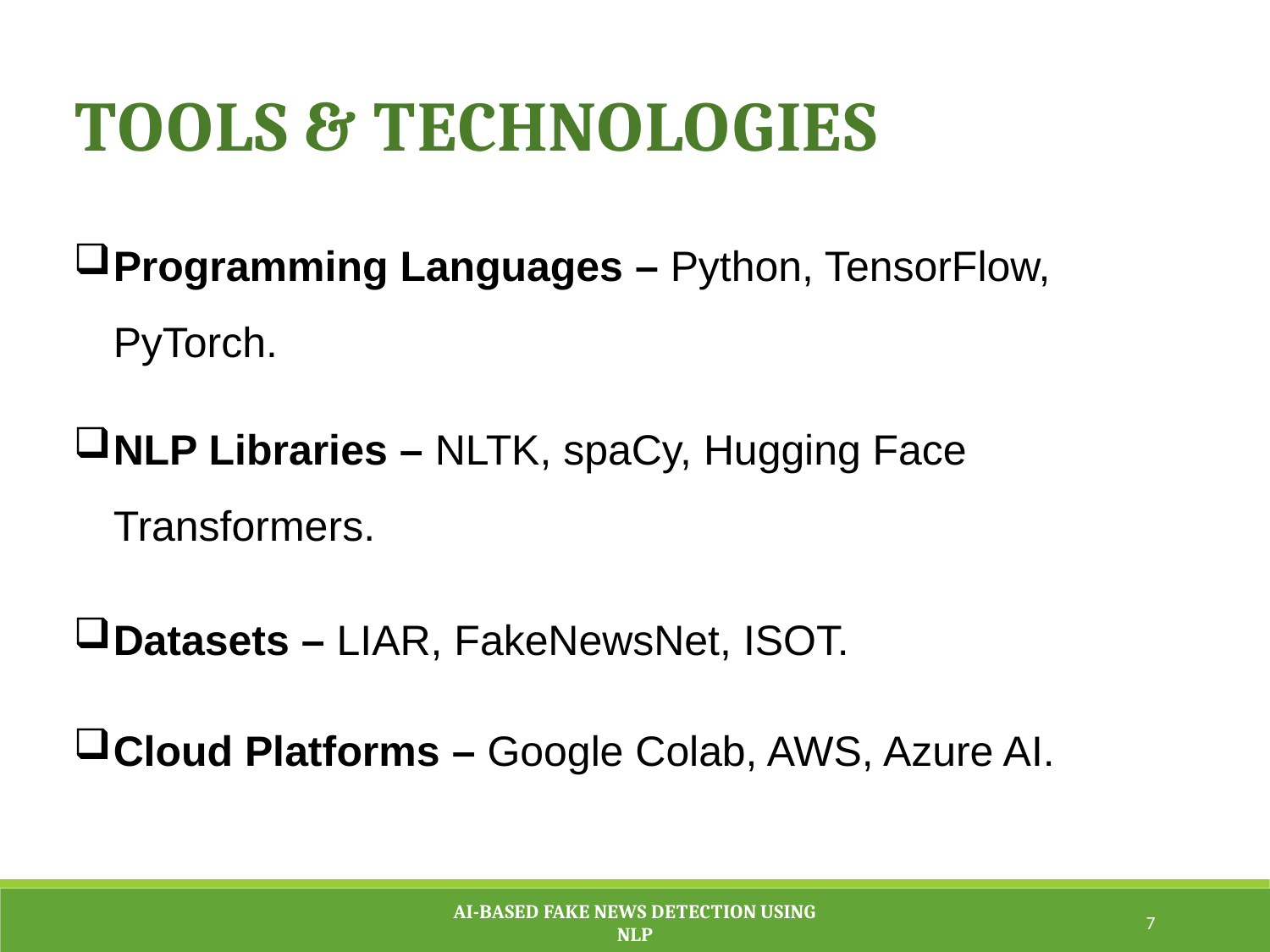

TOOLS & TECHNOLOGIES
Programming Languages – Python, TensorFlow, PyTorch.

NLP Libraries – NLTK, spaCy, Hugging Face Transformers.

Datasets – LIAR, FakeNewsNet, ISOT.

Cloud Platforms – Google Colab, AWS, Azure AI.

AI-BASED FAKE NEWS DETECTION USING
NLP
7